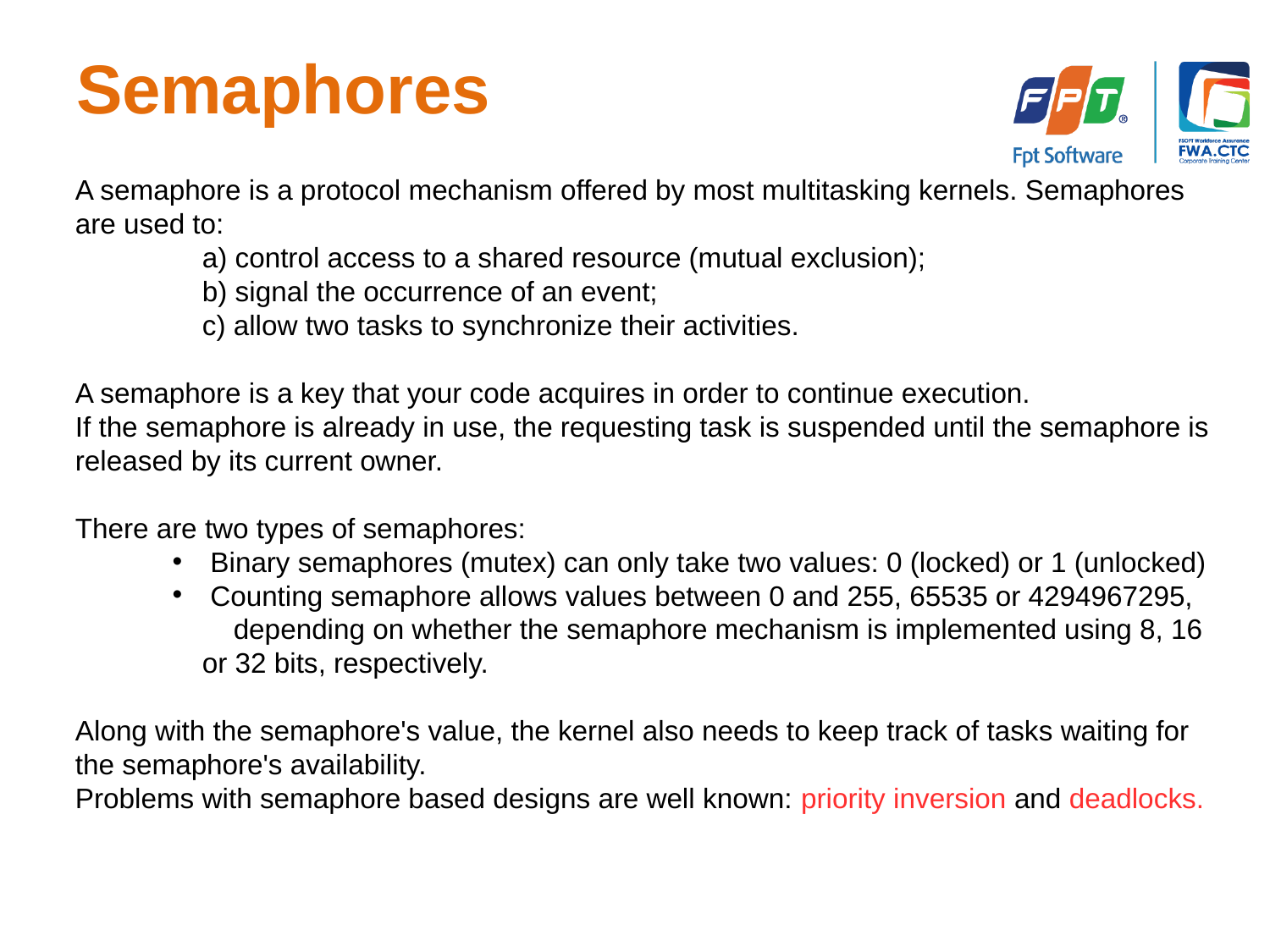

# Semaphores
A semaphore is a protocol mechanism offered by most multitasking kernels. Semaphores are used to:
	a) control access to a shared resource (mutual exclusion);
	b) signal the occurrence of an event;
	c) allow two tasks to synchronize their activities.

A semaphore is a key that your code acquires in order to continue execution.
If the semaphore is already in use, the requesting task is suspended until the semaphore is released by its current owner.

There are two types of semaphores:
 Binary semaphores (mutex) can only take two values: 0 (locked) or 1 (unlocked)
 Counting semaphore allows values between 0 and 255, 65535 or 4294967295,         depending on whether the semaphore mechanism is implemented using 8, 16 or 32 bits, respectively.

Along with the semaphore's value, the kernel also needs to keep track of tasks waiting for the semaphore's availability.
Problems with semaphore based designs are well known: priority inversion and deadlocks.